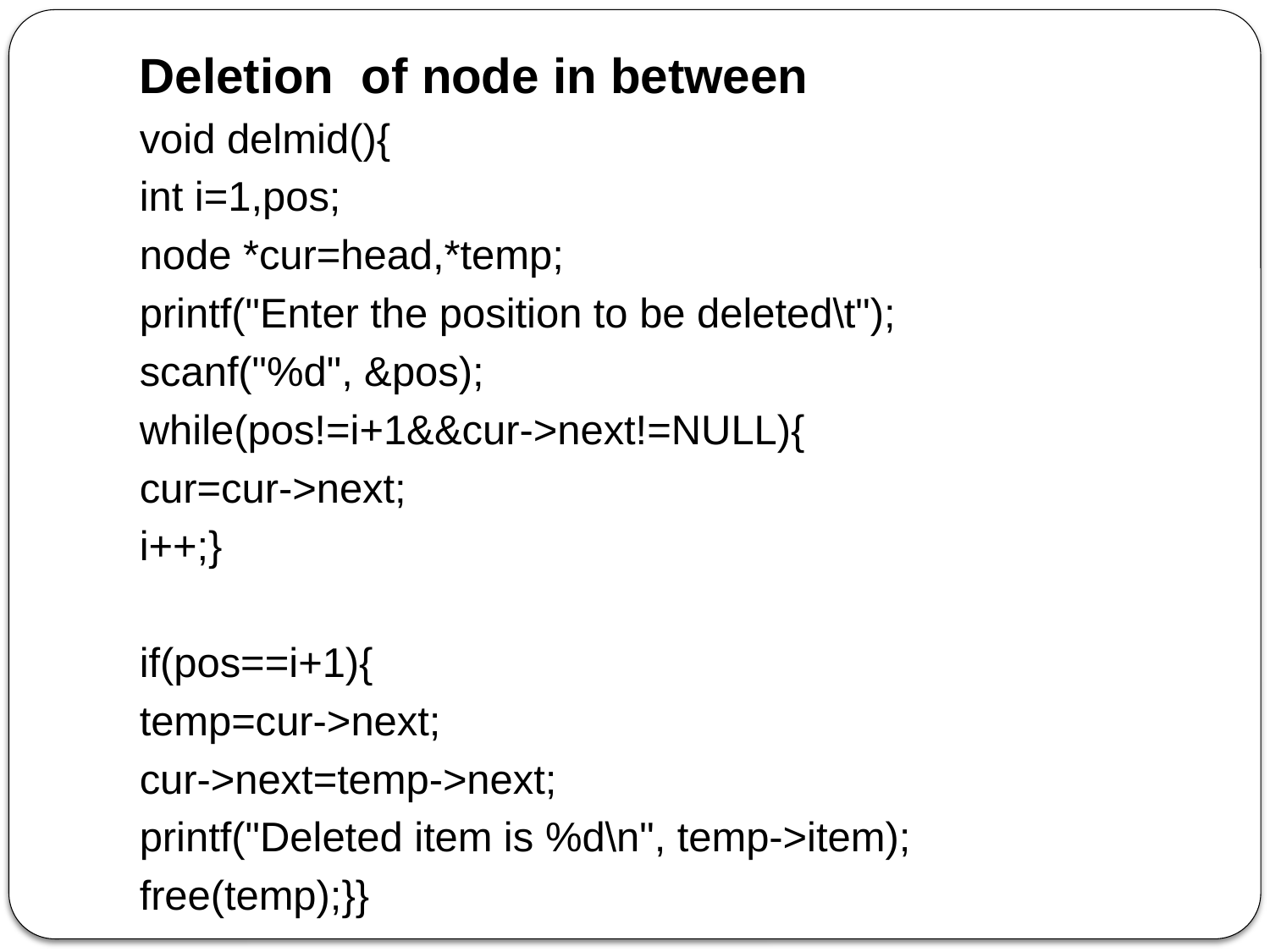

# Deletion  of node in between
void delmid(){
int i=1,pos;
node *cur=head,*temp;
printf("Enter the position to be deleted\t");
scanf("%d", &pos);
while(pos!=i+1&&cur->next!=NULL){
cur=cur->next;
i++;}

if(pos==i+1){
temp=cur->next;
cur->next=temp->next;
printf("Deleted item is %d\n", temp->item);
free(temp);}}